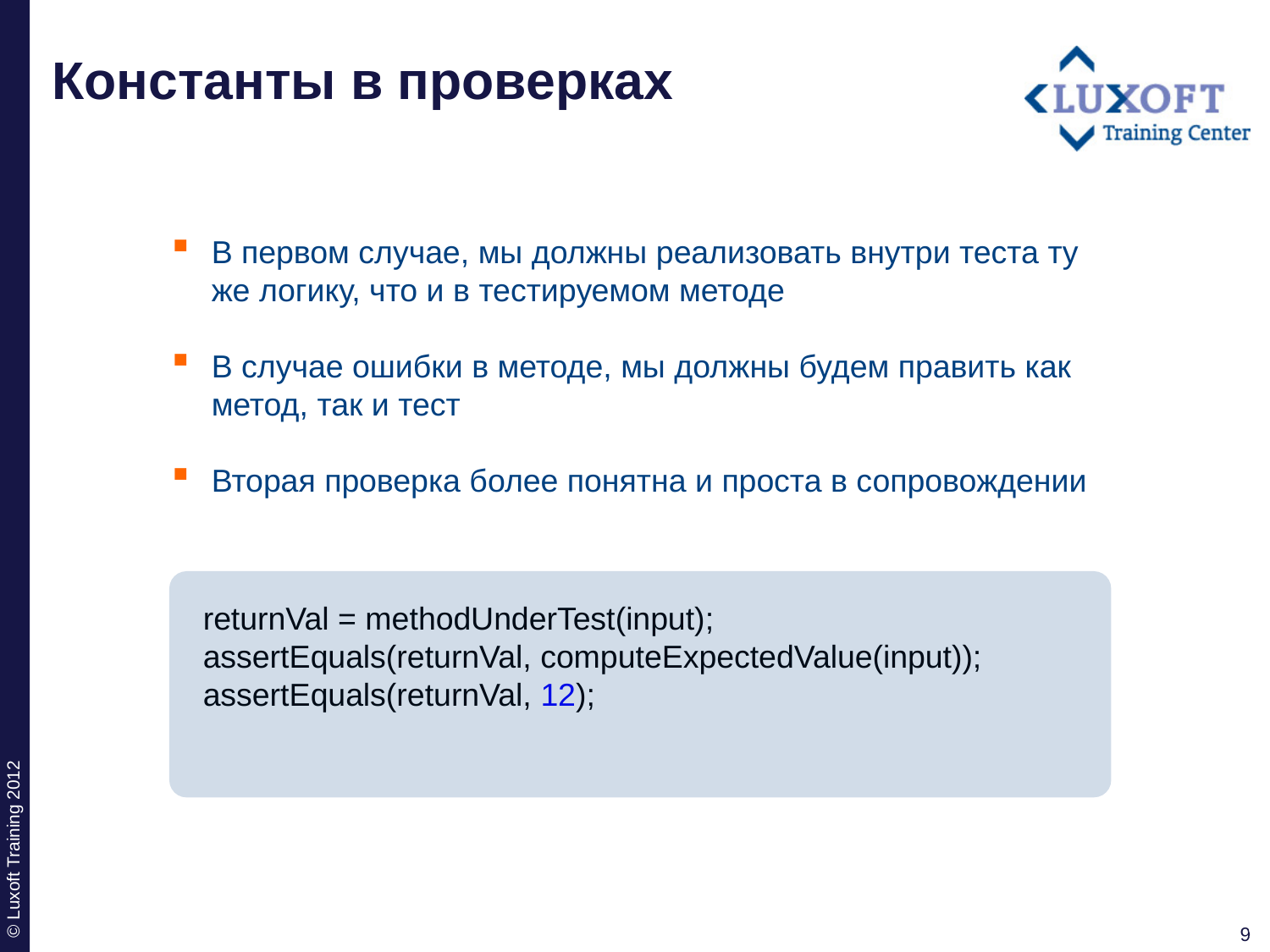

# Константы в проверках
В первом случае, мы должны реализовать внутри теста ту же логику, что и в тестируемом методе

В случае ошибки в методе, мы должны будем править как метод, так и тест

Вторая проверка более понятна и проста в сопровождении

returnVal = methodUnderTest(input);
assertEquals(returnVal, computeExpectedValue(input));
assertEquals(returnVal, 12);